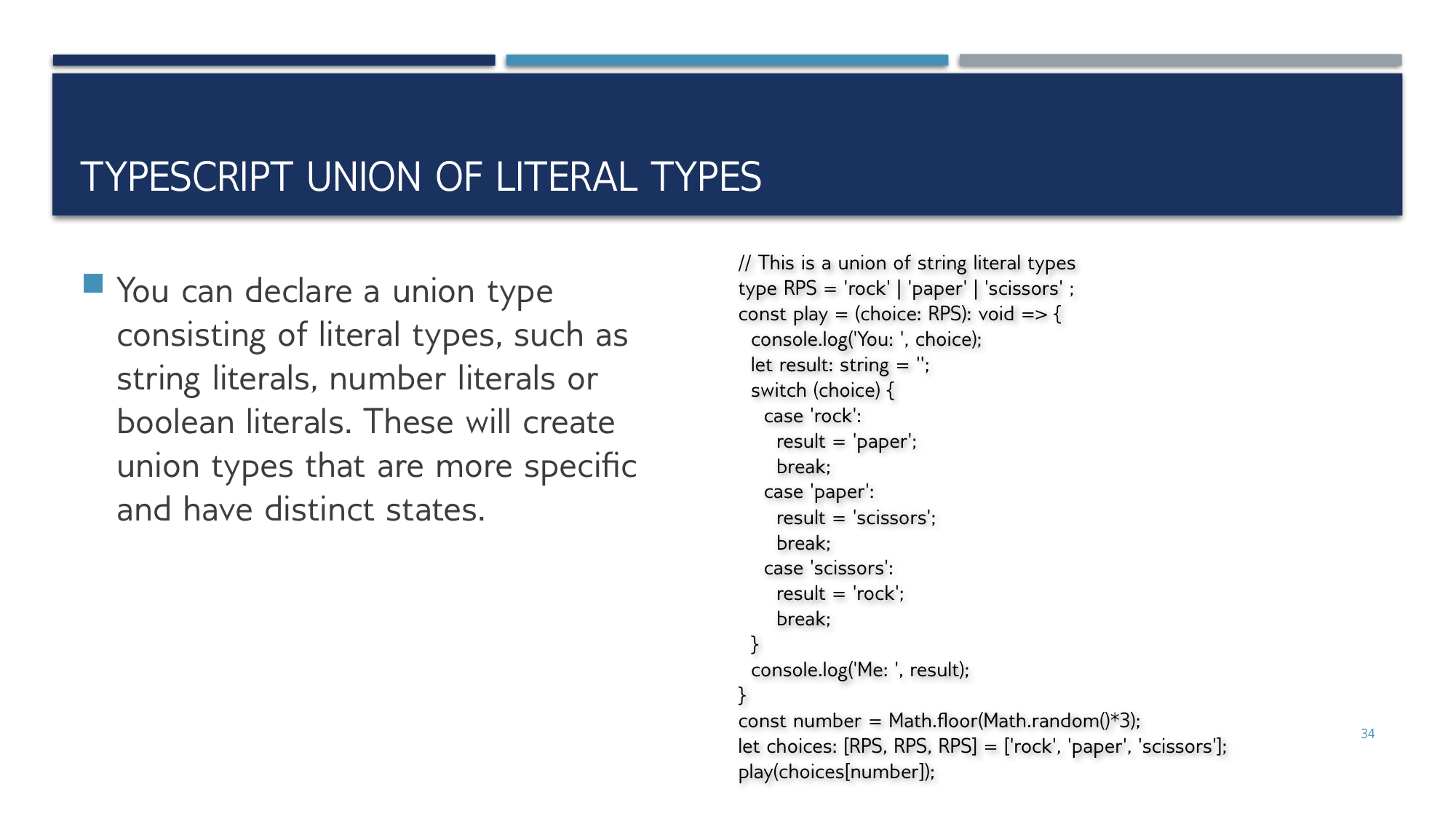

# TypeScript Union of Literal Types
// This is a union of string literal types
type RPS = 'rock' | 'paper' | 'scissors' ;
const play = (choice: RPS): void => {
  console.log('You: ', choice);
  let result: string = '';
  switch (choice) {
    case 'rock':
      result = 'paper';
      break;
    case 'paper':
      result = 'scissors';
      break;
    case 'scissors':
      result = 'rock';
      break;
  }
  console.log('Me: ', result);
}
const number = Math.floor(Math.random()*3);
let choices: [RPS, RPS, RPS] = ['rock', 'paper', 'scissors'];
play(choices[number]);
You can declare a union type consisting of literal types, such as string literals, number literals or boolean literals. These will create union types that are more specific and have distinct states.
34